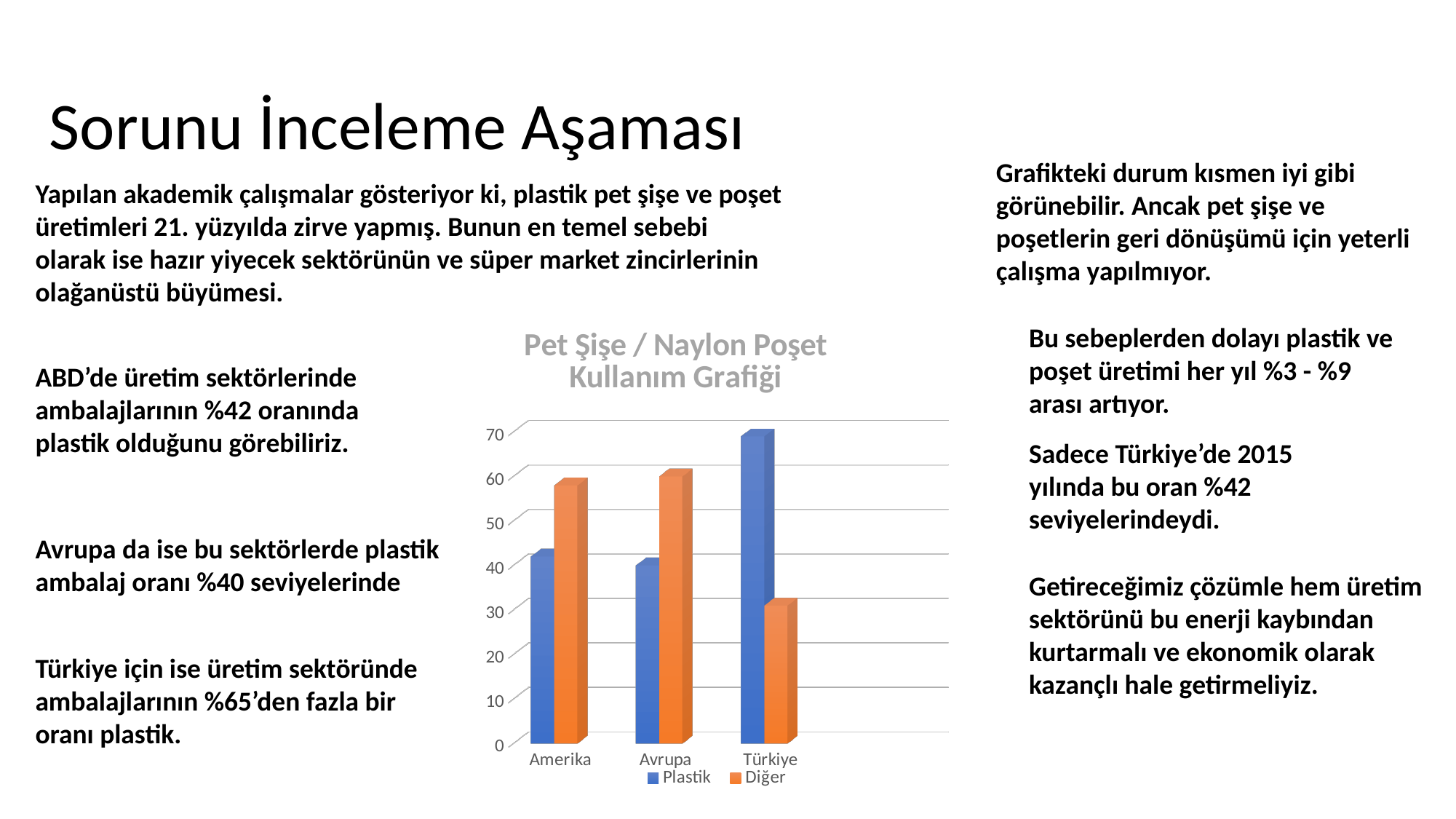

# Sorunu İnceleme Aşaması
Grafikteki durum kısmen iyi gibi görünebilir. Ancak pet şişe ve poşetlerin geri dönüşümü için yeterli çalışma yapılmıyor.
Yapılan akademik çalışmalar gösteriyor ki, plastik pet şişe ve poşet üretimleri 21. yüzyılda zirve yapmış. Bunun en temel sebebi olarak ise hazır yiyecek sektörünün ve süper market zincirlerinin olağanüstü büyümesi.

[unsupported chart]

Bu sebeplerden dolayı plastik ve poşet üretimi her yıl %3 - %9 arası artıyor.
ABD’de üretim sektörlerinde ambalajlarının %42 oranında plastik olduğunu görebiliriz.
Sadece Türkiye’de 2015 yılında bu oran %42 seviyelerindeydi.
Avrupa da ise bu sektörlerde plastik ambalaj oranı %40 seviyelerinde
Getireceğimiz çözümle hem üretim sektörünü bu enerji kaybından kurtarmalı ve ekonomik olarak kazançlı hale getirmeliyiz.
Türkiye için ise üretim sektöründe ambalajlarının %65’den fazla bir oranı plastik.